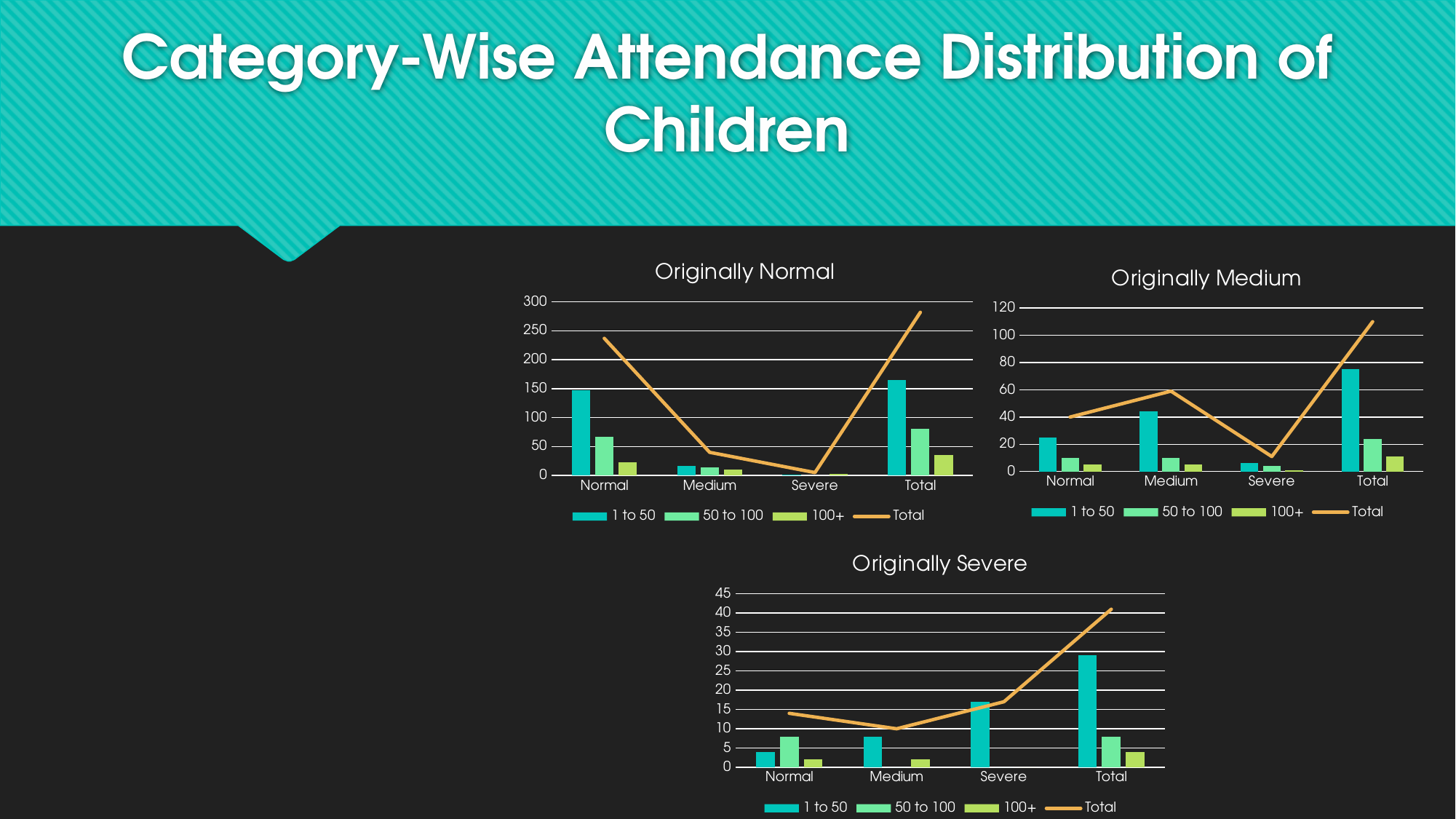

# Category-Wise Attendance Distribution of Children

### Chart: Originally Normal

| Category | 1 to 50 | 50 to 100 | 100+ | Total |
|---|---|---|---|---|
| Normal | 147.0 | 67.0 | 23.0 | 237.0 |
| Medium | 16.0 | 14.0 | 10.0 | 40.0 |
| Severe | 2.0 | 0.0 | 3.0 | 5.0 |
| Total | 165.0 | 81.0 | 36.0 | 282.0 |

### Chart: Originally Medium

| Category | 1 to 50 | 50 to 100 | 100+ | Total |
|---|---|---|---|---|
| Normal | 25.0 | 10.0 | 5.0 | 40.0 |
| Medium | 44.0 | 10.0 | 5.0 | 59.0 |
| Severe | 6.0 | 4.0 | 1.0 | 11.0 |
| Total | 75.0 | 24.0 | 11.0 | 110.0 |

### Chart: Originally Severe

| Category | 1 to 50 | 50 to 100 | 100+ | Total |
|---|---|---|---|---|
| Normal | 4.0 | 8.0 | 2.0 | 14.0 |
| Medium | 8.0 | 0.0 | 2.0 | 10.0 |
| Severe | 17.0 | 0.0 | 0.0 | 17.0 |
| Total | 29.0 | 8.0 | 4.0 | 41.0 |